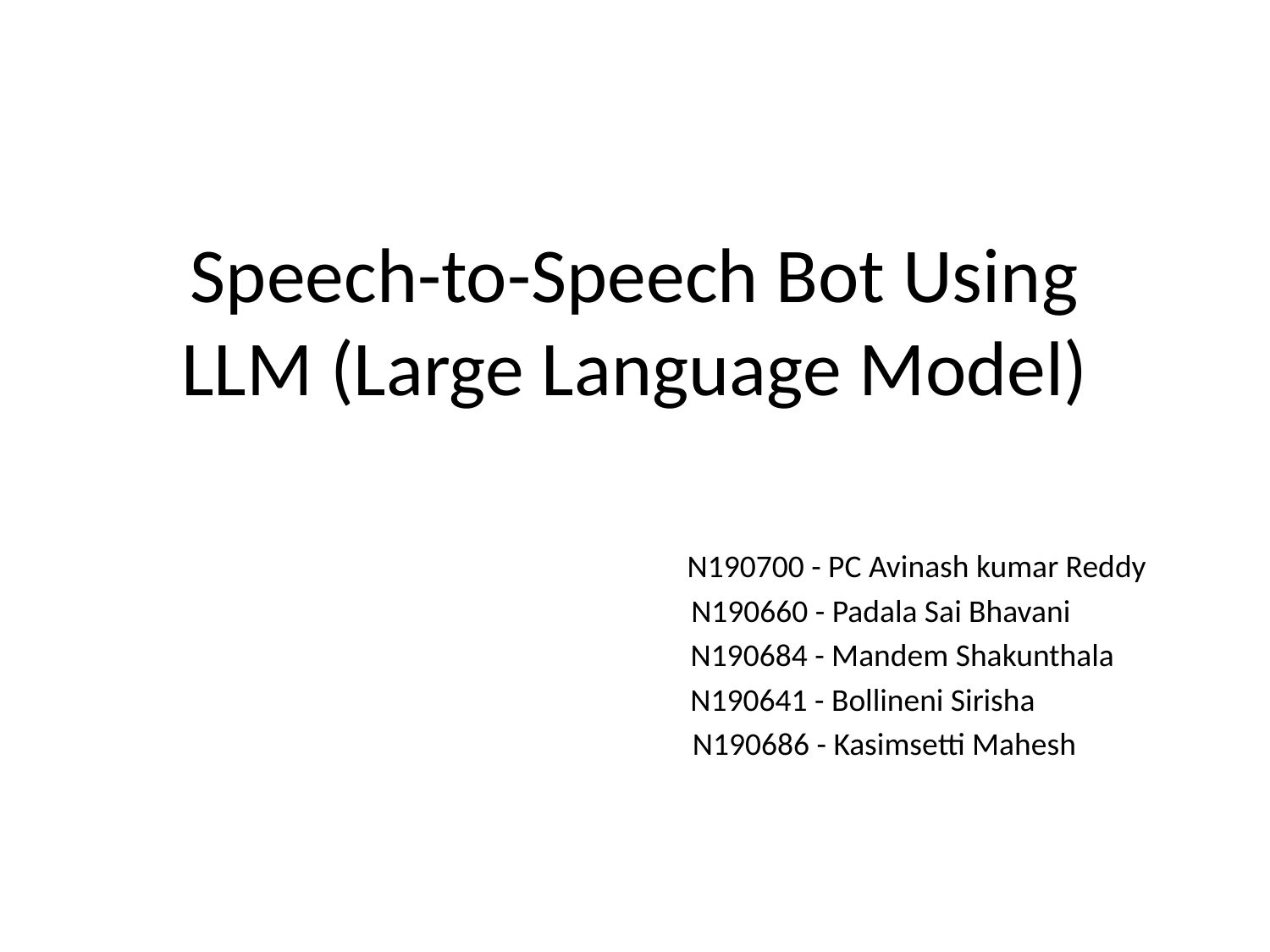

# Speech-to-Speech Bot Using LLM (Large Language Model)
               N190700 - PC Avinash kumar Reddy
     N190660 - Padala Sai Bhavani
           N190684 - Mandem Shakunthala
N190641 - Bollineni Sirisha
      N190686 - Kasimsetti Mahesh